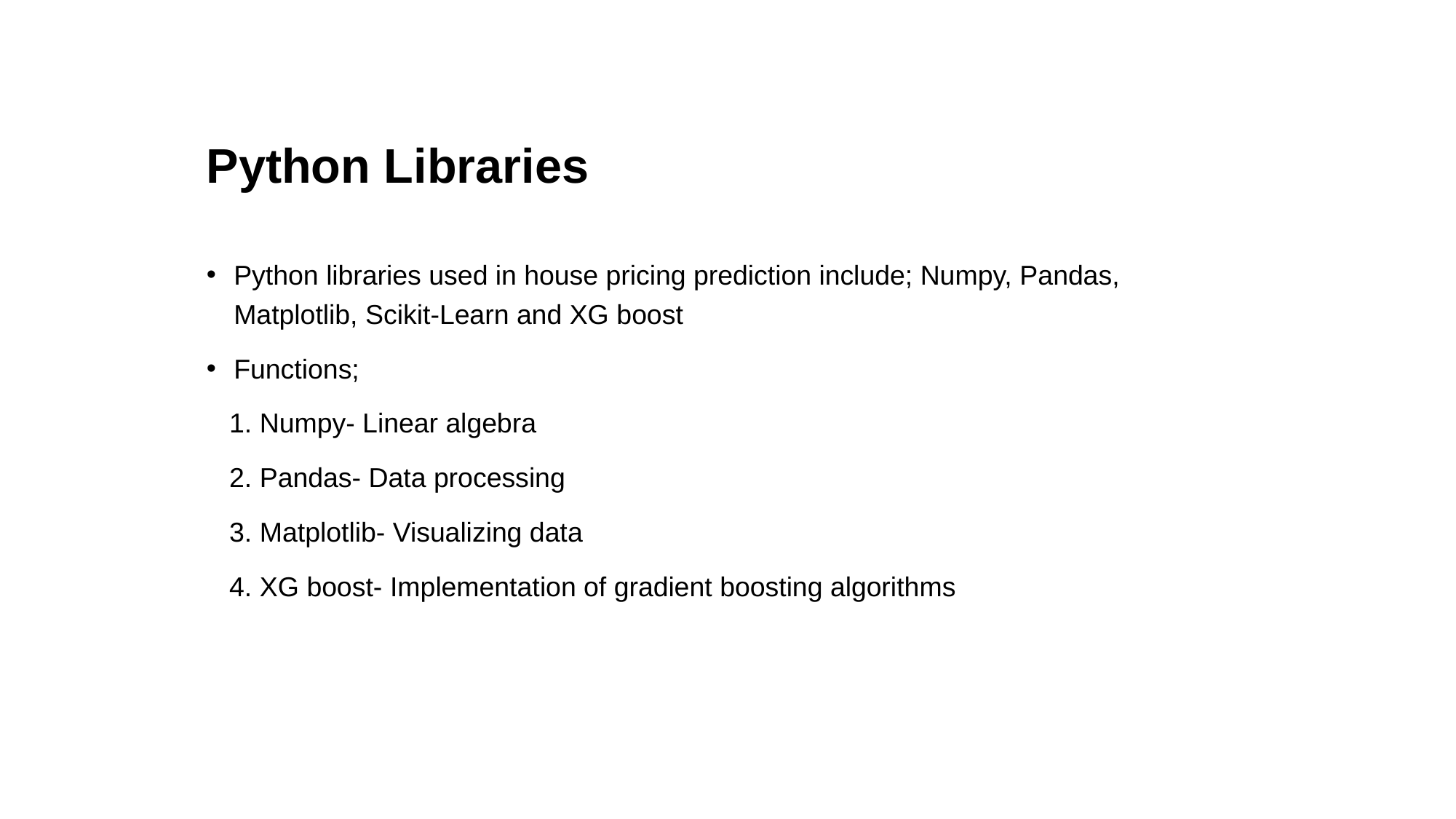

# Python Libraries
Python libraries used in house pricing prediction include; Numpy, Pandas, Matplotlib, Scikit-Learn and XG boost
Functions;
   1. Numpy- Linear algebra
   2. Pandas- Data processing
   3. Matplotlib- Visualizing data
   4. XG boost- Implementation of gradient boosting algorithms